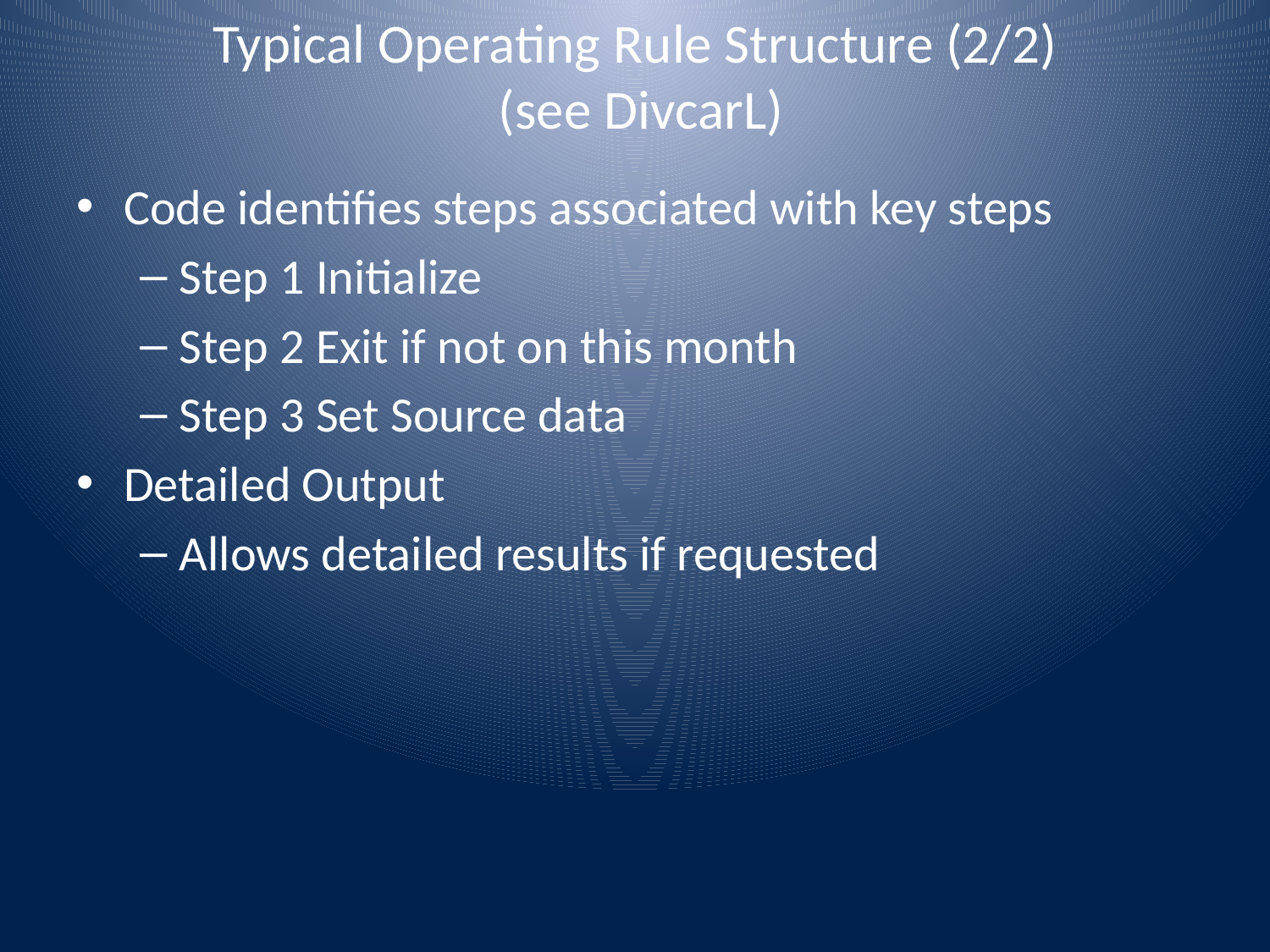

# Typical Operating Rule Structure (2/2) (see DivcarL)
Code identifies steps associated with key steps
Step 1 Initialize
Step 2 Exit if not on this month
Step 3 Set Source data
Detailed Output
Allows detailed results if requested